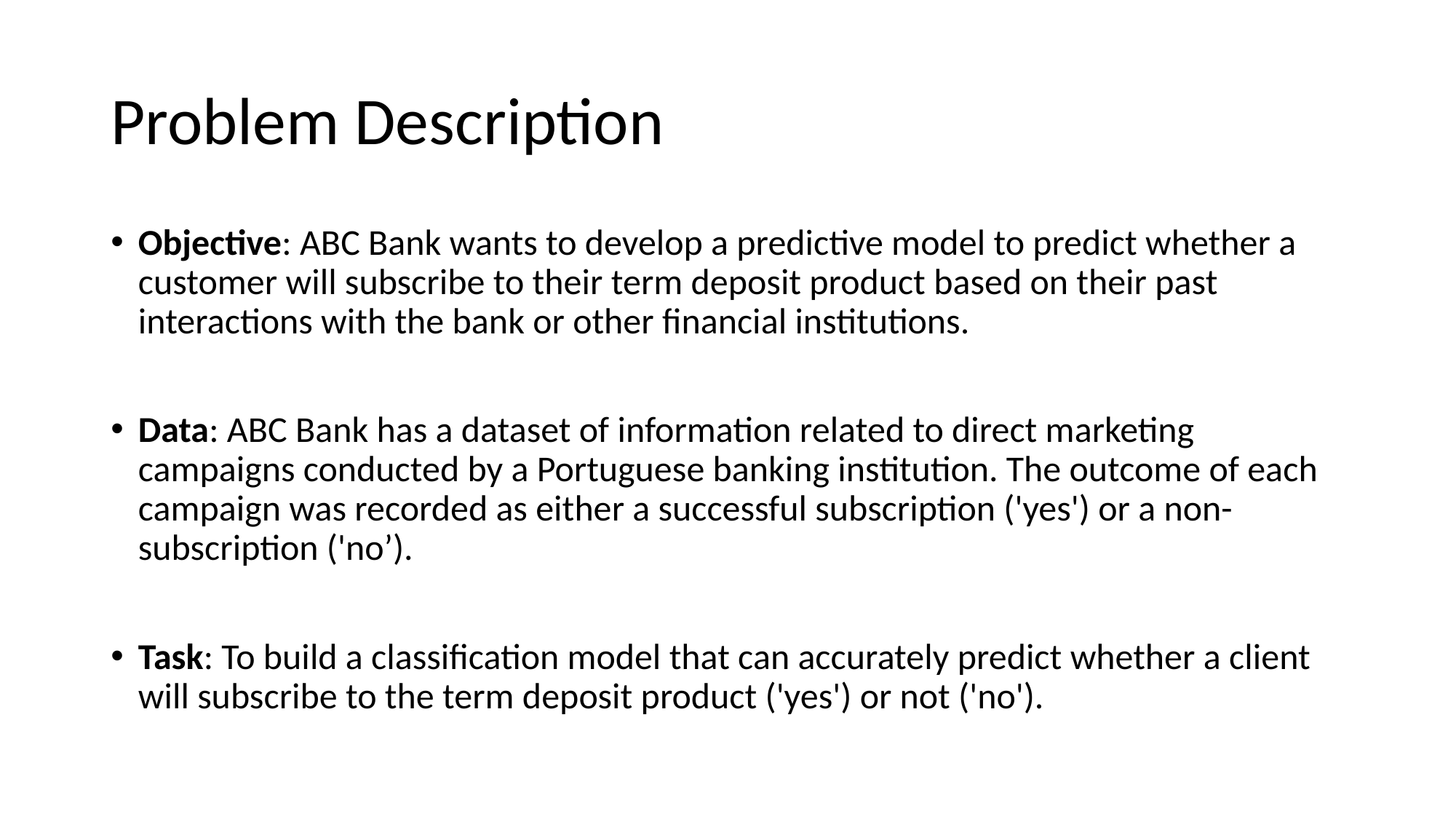

# Problem Description
Objective: ABC Bank wants to develop a predictive model to predict whether a customer will subscribe to their term deposit product based on their past interactions with the bank or other financial institutions.

Data: ABC Bank has a dataset of information related to direct marketing campaigns conducted by a Portuguese banking institution. The outcome of each campaign was recorded as either a successful subscription ('yes') or a non-subscription ('no’).

Task: To build a classification model that can accurately predict whether a client will subscribe to the term deposit product ('yes') or not ('no').